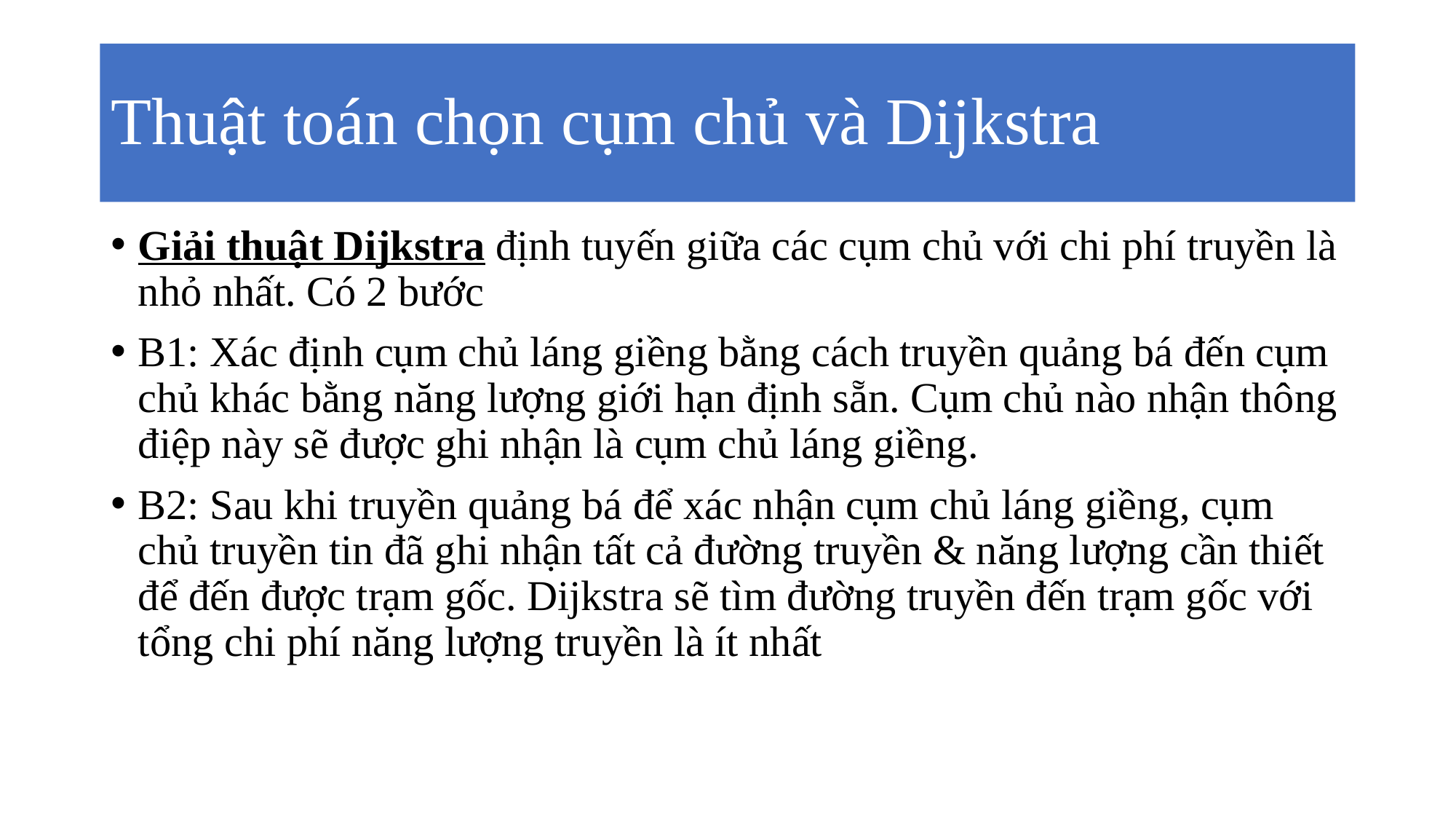

# Thuật toán chọn cụm chủ và Dijkstra
Giải thuật Dijkstra định tuyến giữa các cụm chủ với chi phí truyền là nhỏ nhất. Có 2 bước
B1: Xác định cụm chủ láng giềng bằng cách truyền quảng bá đến cụm chủ khác bằng năng lượng giới hạn định sẵn. Cụm chủ nào nhận thông điệp này sẽ được ghi nhận là cụm chủ láng giềng.
B2: Sau khi truyền quảng bá để xác nhận cụm chủ láng giềng, cụm chủ truyền tin đã ghi nhận tất cả đường truyền & năng lượng cần thiết để đến được trạm gốc. Dijkstra sẽ tìm đường truyền đến trạm gốc với tổng chi phí năng lượng truyền là ít nhất